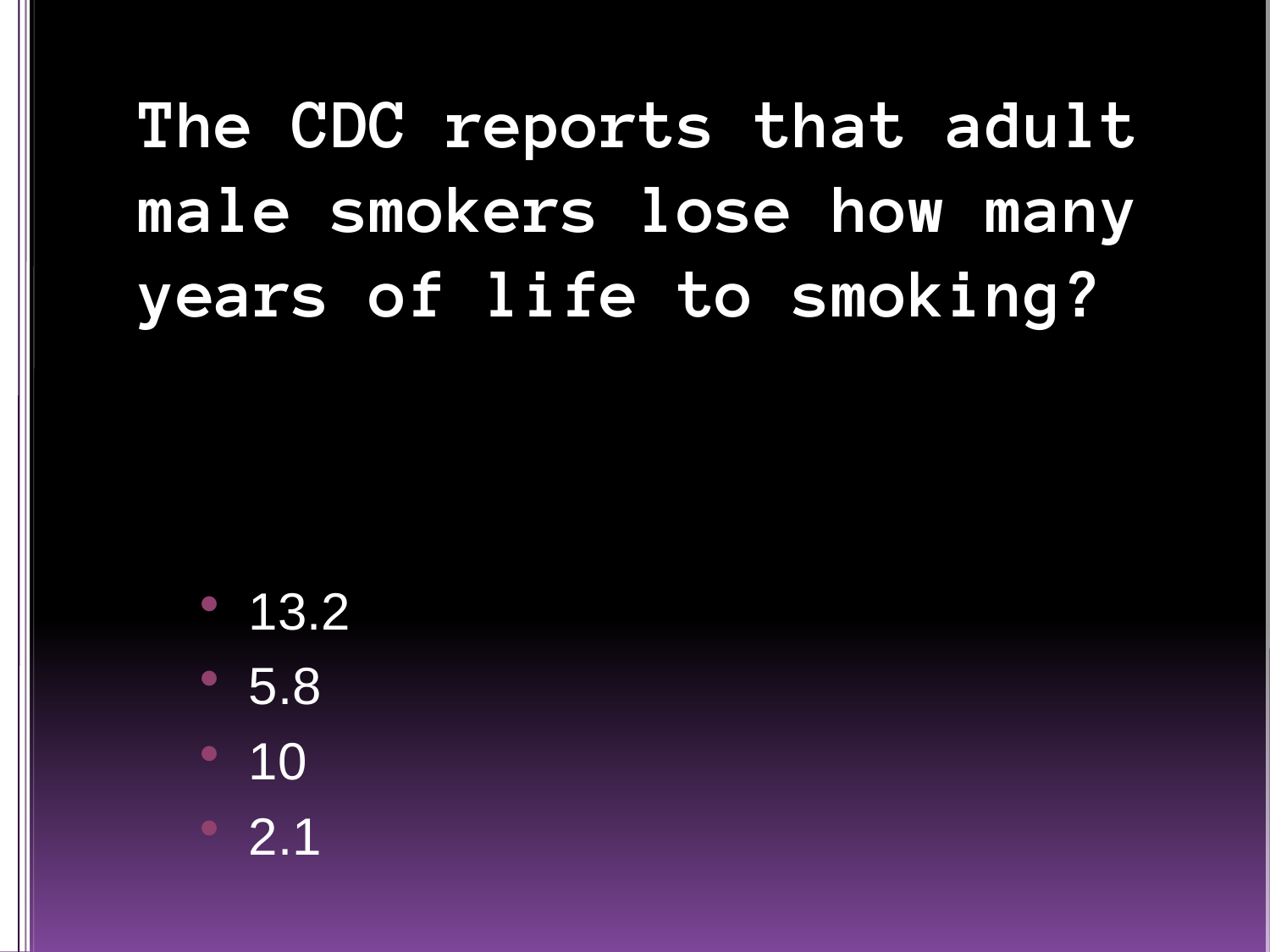

# The CDC reports that adult male smokers lose how many years of life to smoking?
13.2
5.8
10
2.1